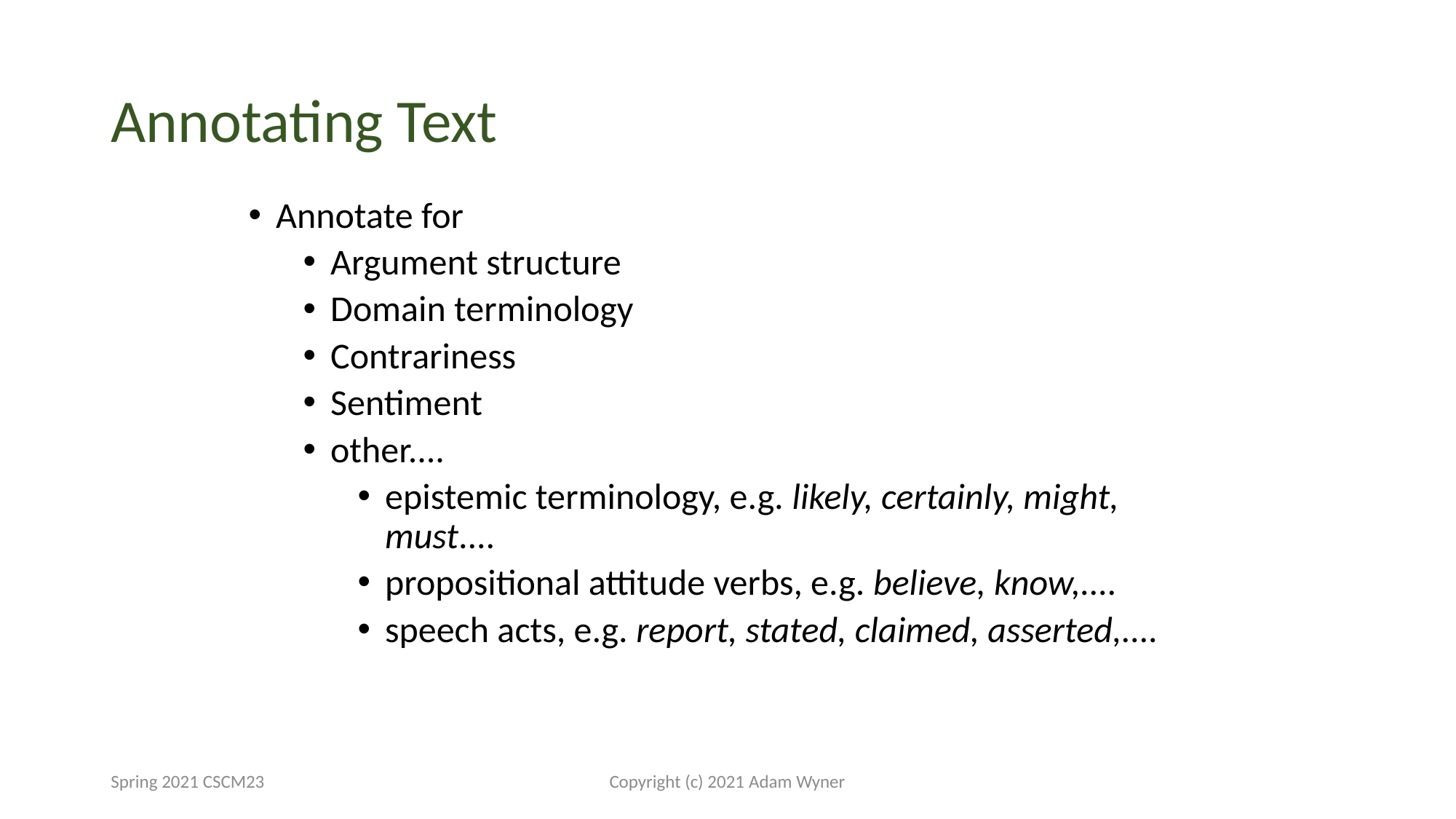

# Annotating Text
Annotate for
Argument structure
Domain terminology
Contrariness
Sentiment
other....
epistemic terminology, e.g. likely, certainly, might, must....
propositional attitude verbs, e.g. believe, know,....
speech acts, e.g. report, stated, claimed, asserted,....
Spring 2021 CSCM23
Copyright (c) 2021 Adam Wyner